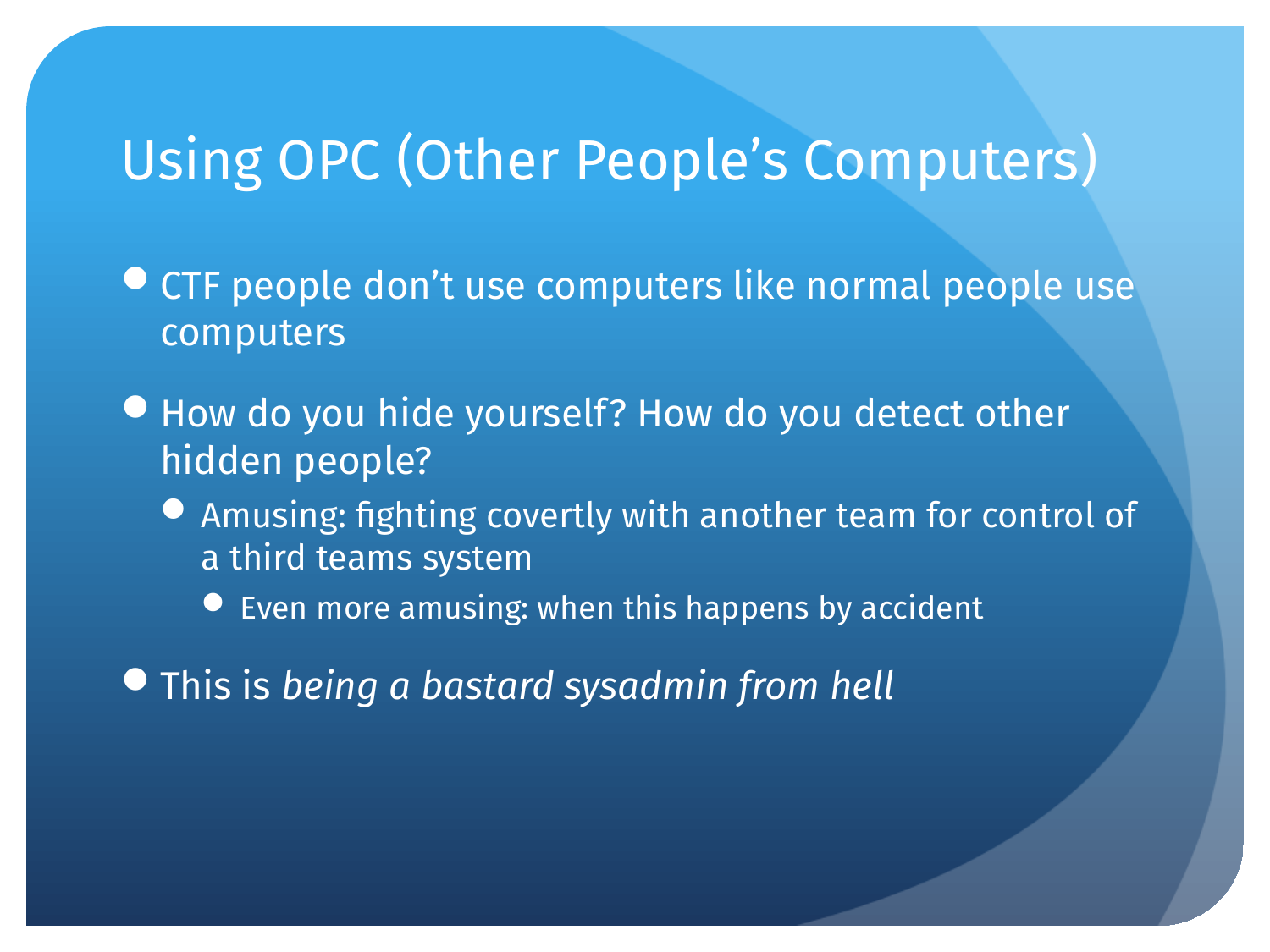

# Using OPC (Other People’s Computers)
CTF people don’t use computers like normal people use computers
How do you hide yourself? How do you detect other hidden people?
Amusing: fighting covertly with another team for control of a third teams system
Even more amusing: when this happens by accident
This is being a bastard sysadmin from hell